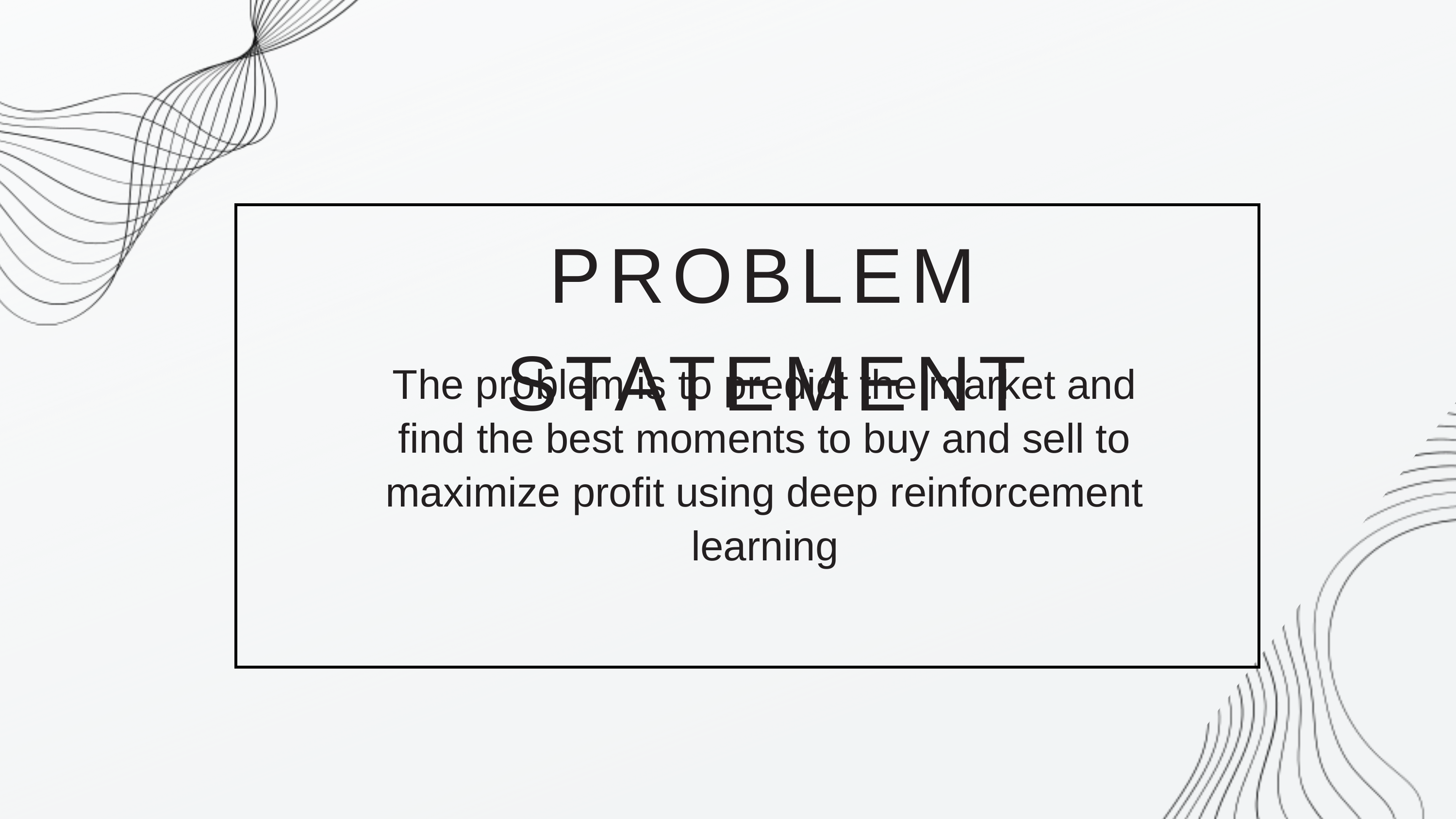

PROBLEM STATEMENT
The problem is to predict the market and find the best moments to buy and sell to maximize profit using deep reinforcement learning